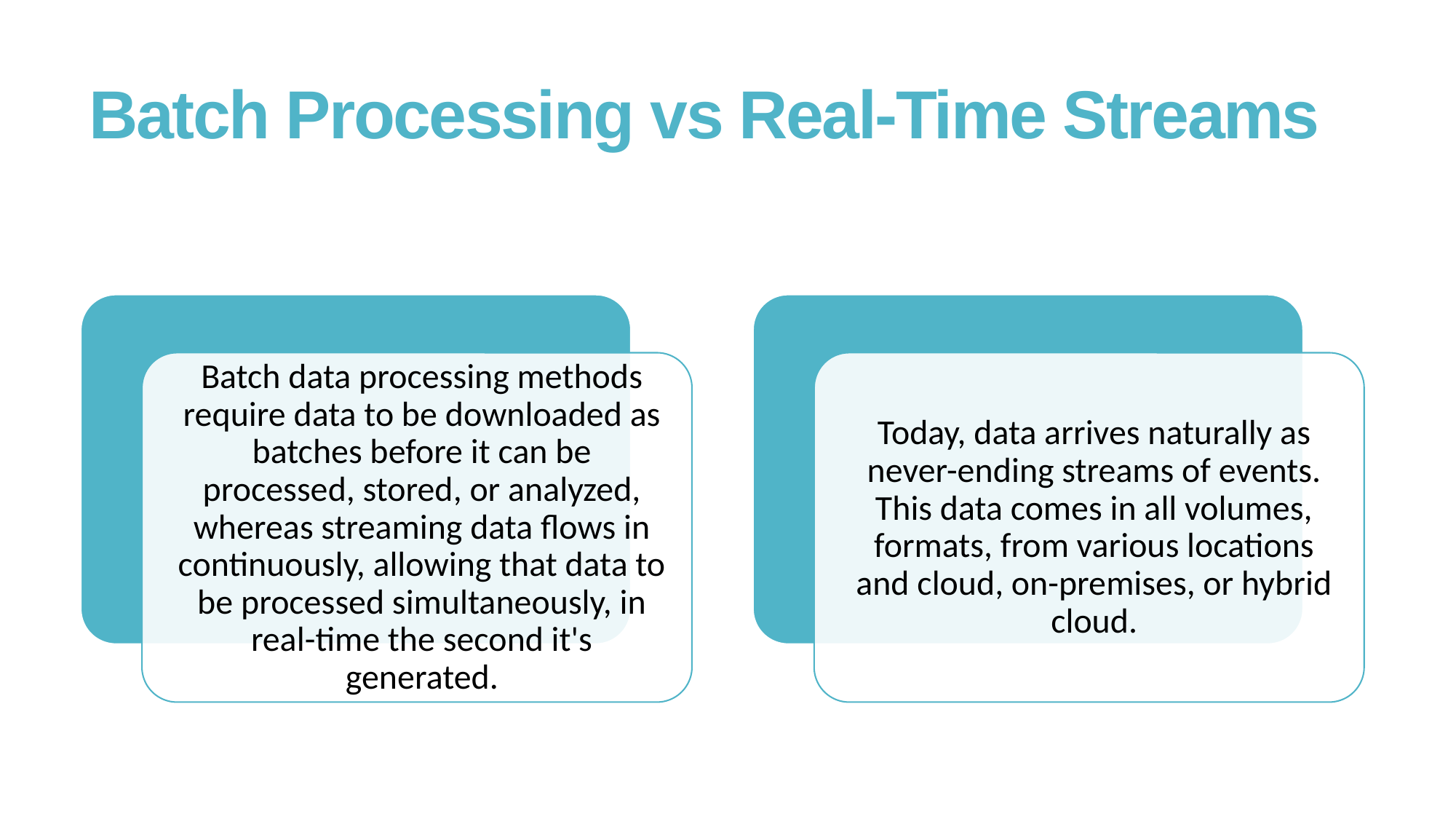

# Batch Processing vs Real-Time Streams
Batch data processing methods require data to be downloaded as batches before it can be processed, stored, or analyzed, whereas streaming data flows in continuously, allowing that data to be processed simultaneously, in real-time the second it's generated.
Today, data arrives naturally as never-ending streams of events. This data comes in all volumes, formats, from various locations and cloud, on-premises, or hybrid cloud.